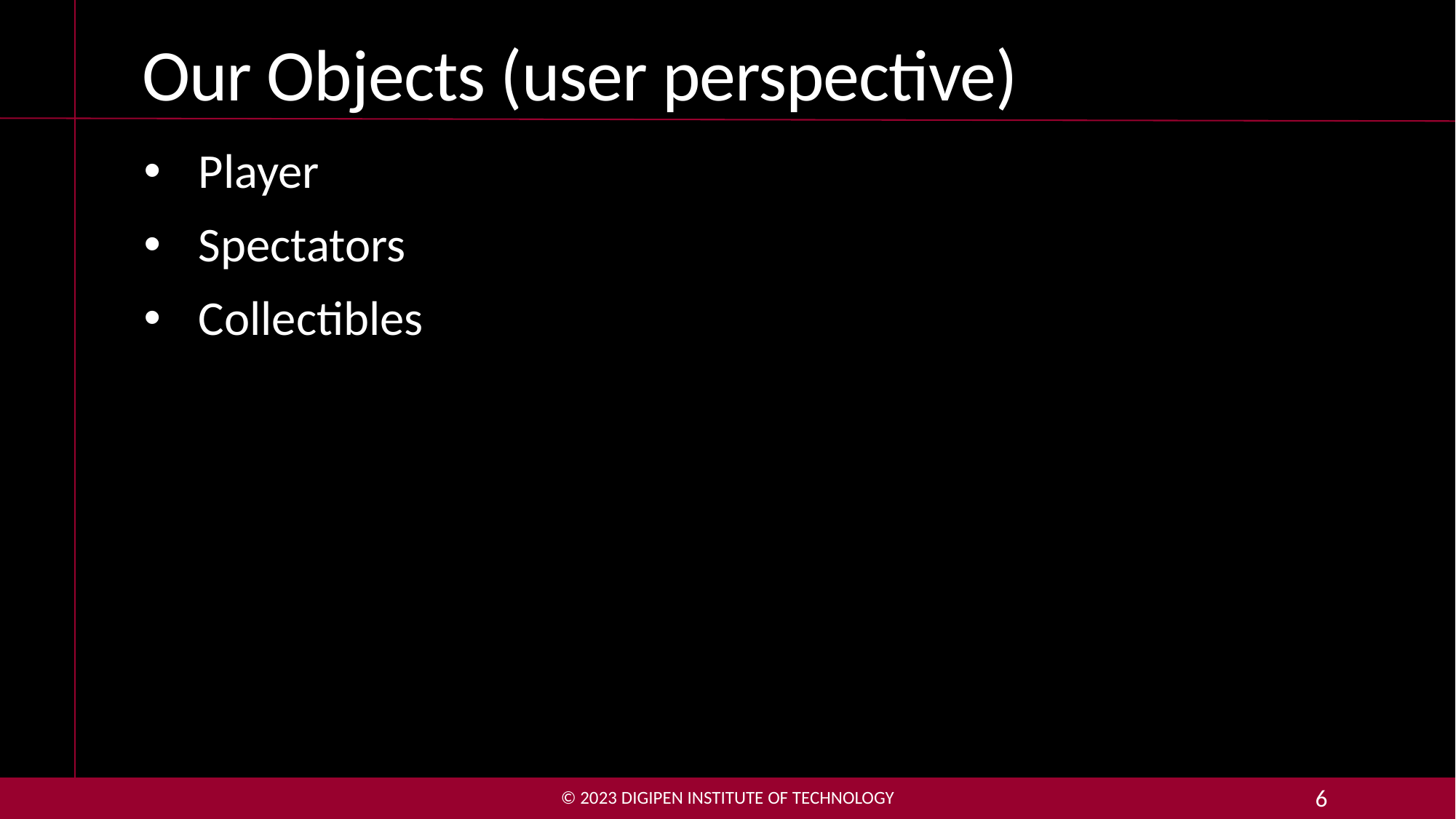

# Our Objects (user perspective)
Player
Spectators
Collectibles

© 2023 DigiPen Institute of Technology
6